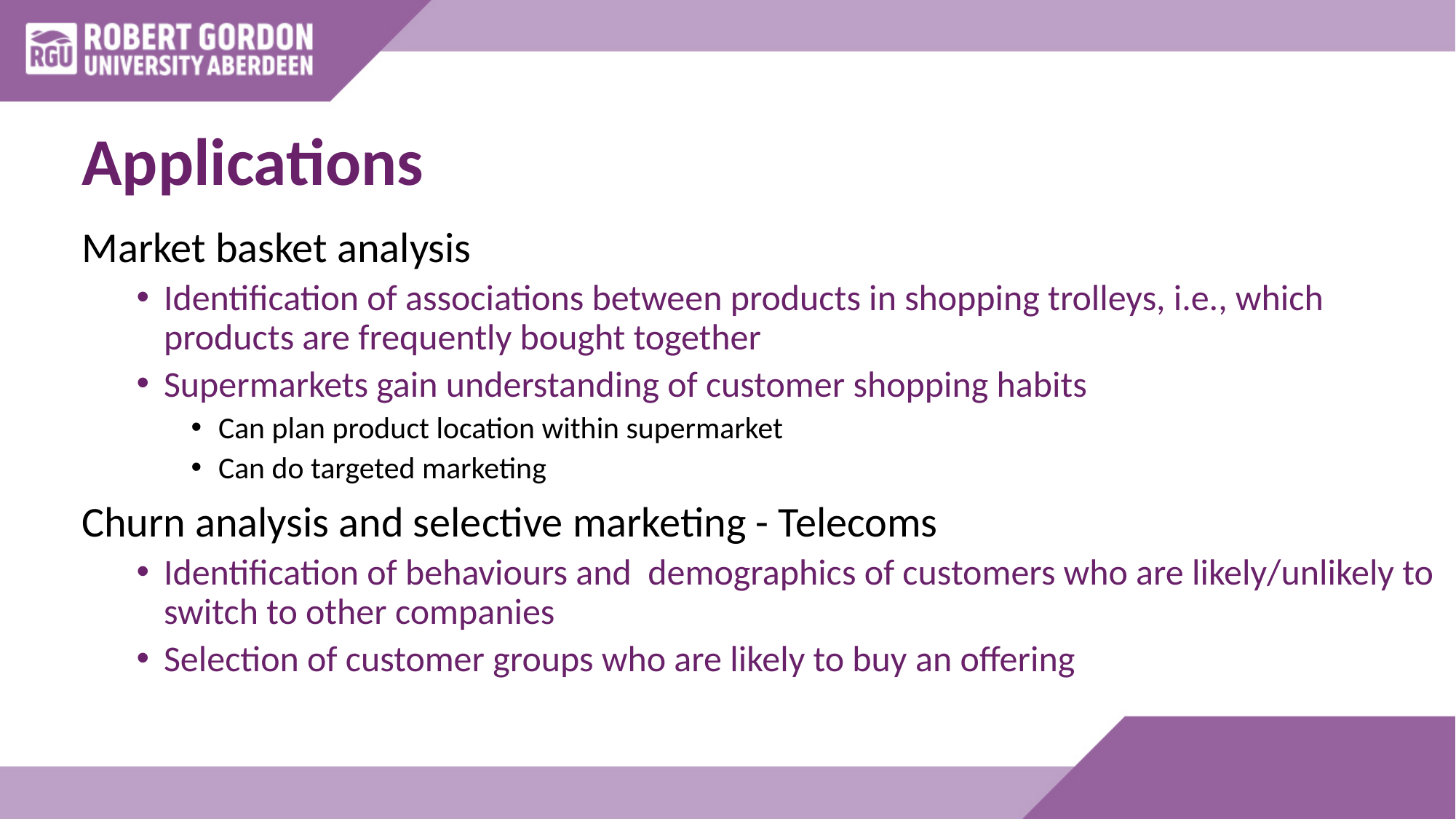

# Applications
Market basket analysis
Identification of associations between products in shopping trolleys, i.e., which products are frequently bought together
Supermarkets gain understanding of customer shopping habits
Can plan product location within supermarket
Can do targeted marketing
Churn analysis and selective marketing - Telecoms
Identification of behaviours and  demographics of customers who are likely/unlikely to switch to other companies
Selection of customer groups who are likely to buy an offering